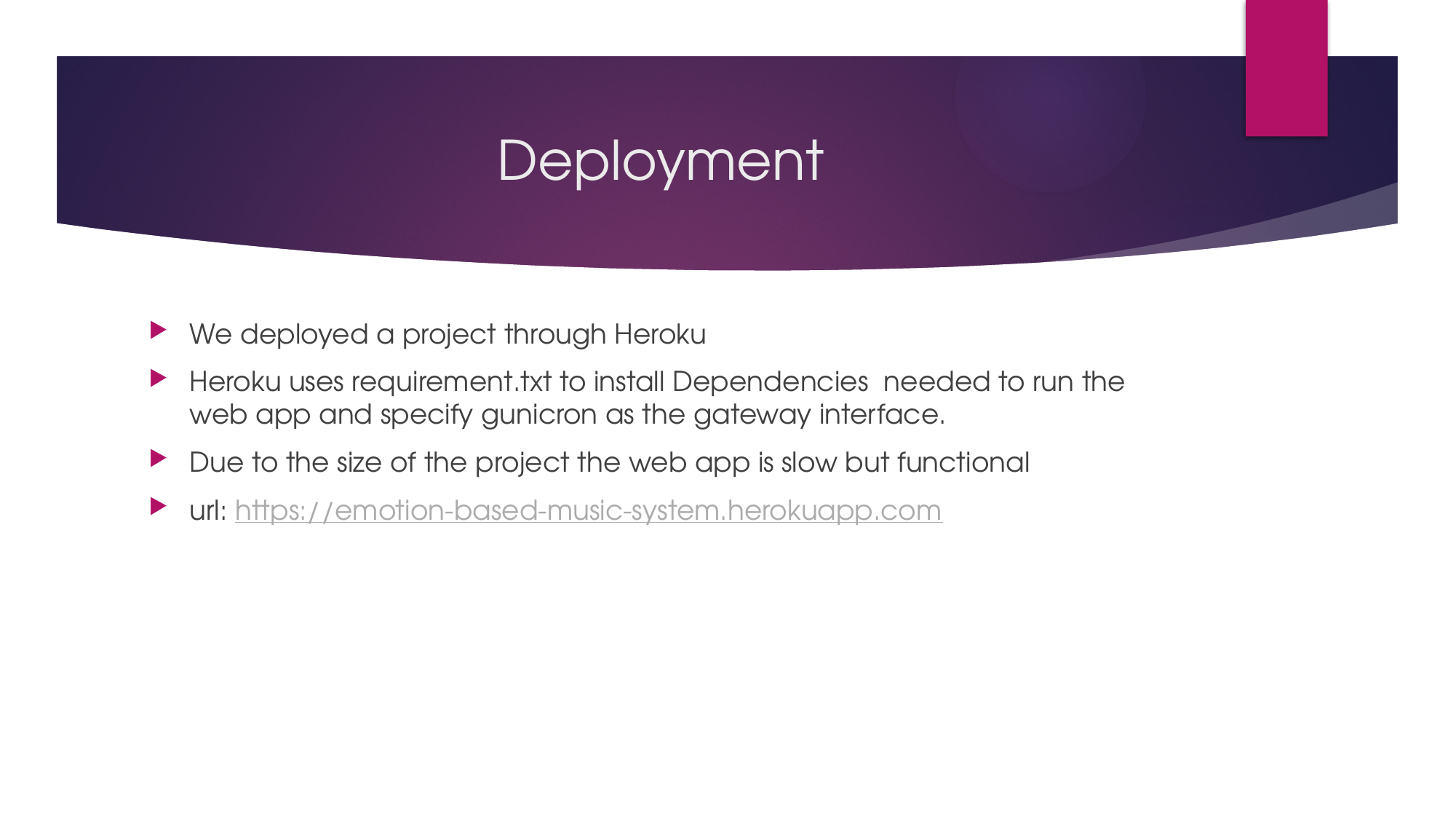

# Deployment
We deployed a project through Heroku
Heroku uses requirement.txt to install Dependencies  needed to run the web app and specify gunicron as the gateway interface.
Due to the size of the project the web app is slow but functional
url: https://emotion-based-music-system.herokuapp.com